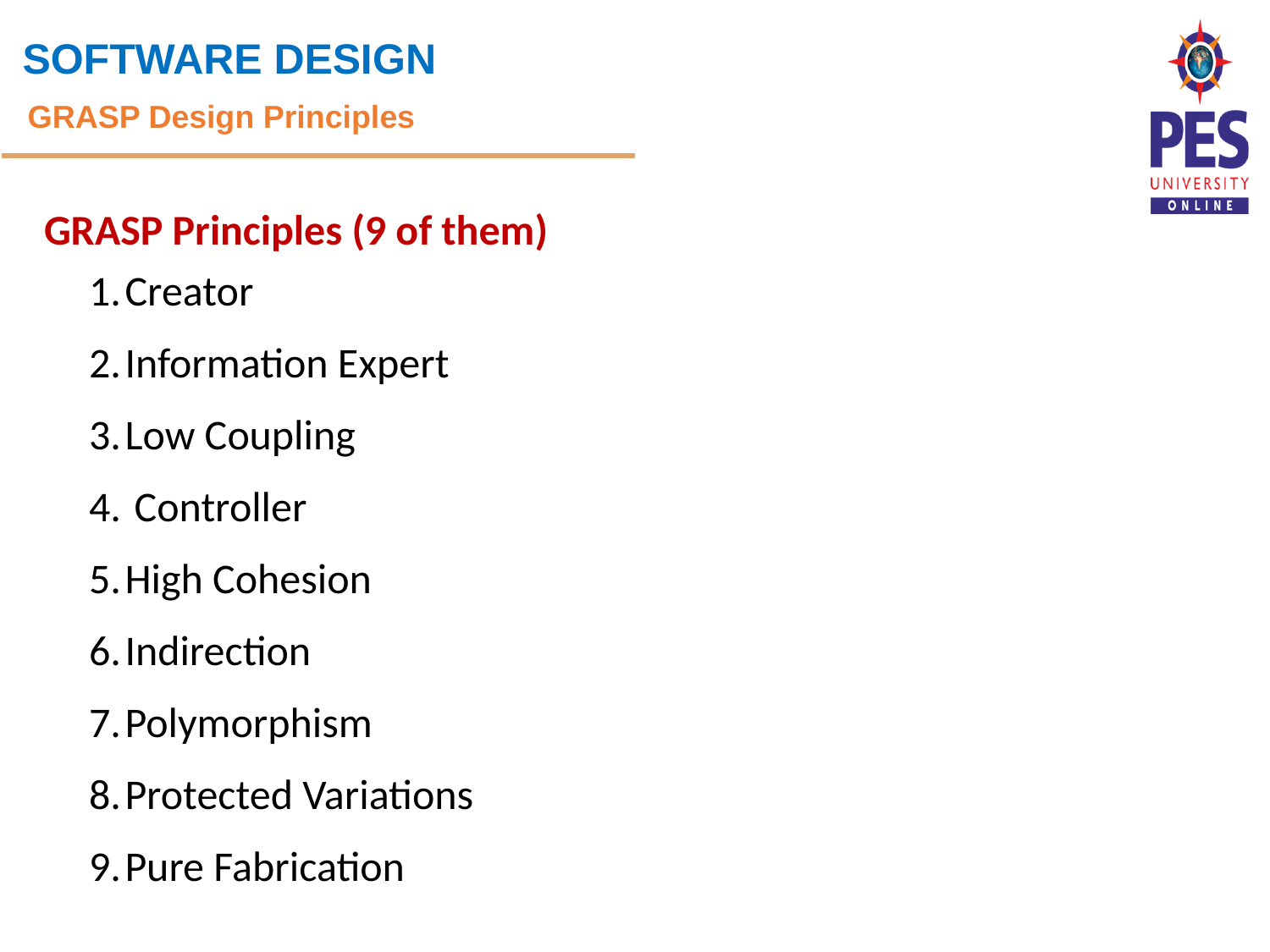

GRASP Design Principles
GRASP Principles (9 of them)
Creator
Information Expert
Low Coupling
 Controller
High Cohesion
Indirection
Polymorphism
Protected Variations
Pure Fabrication